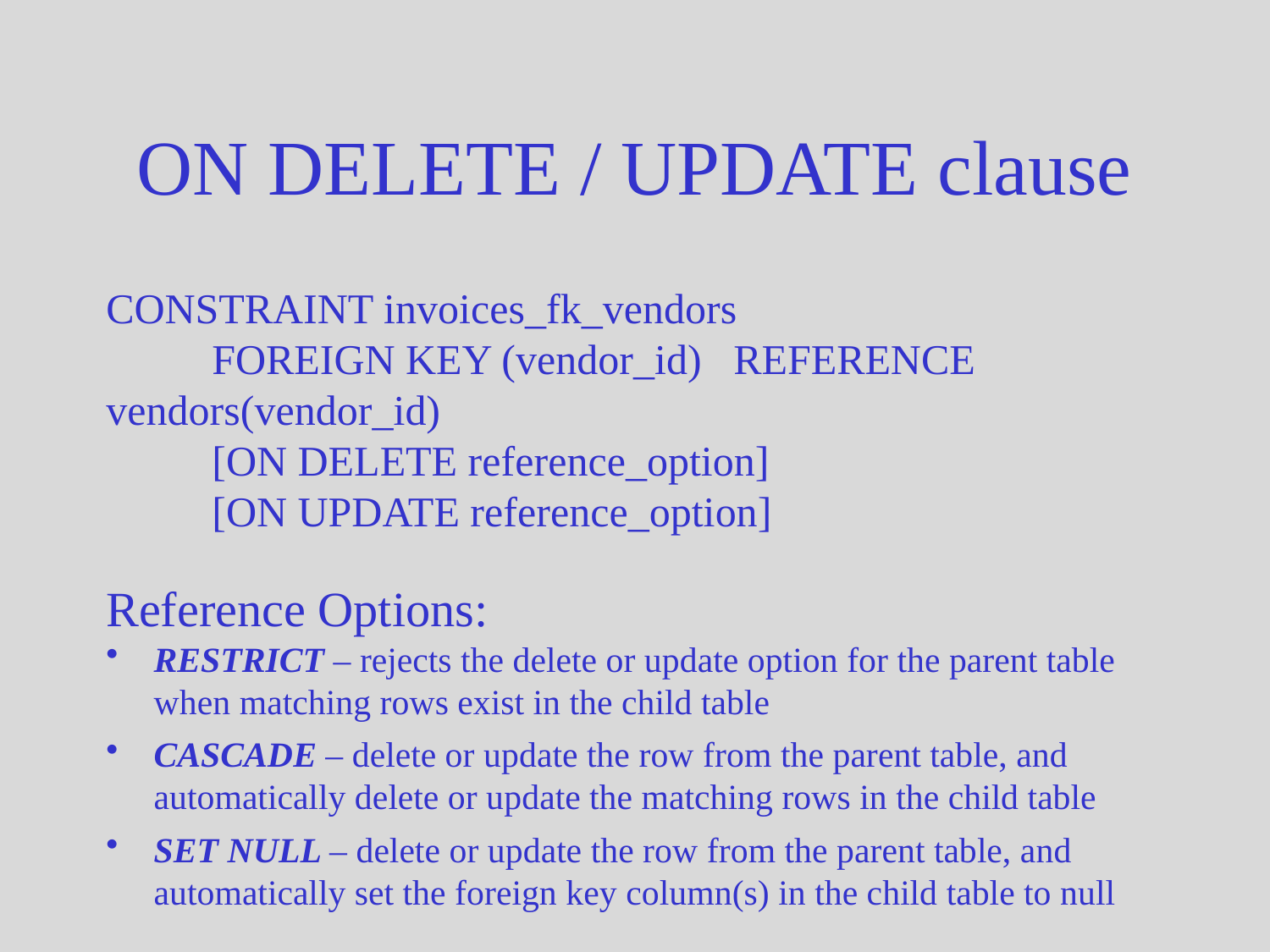

# ON DELETE / UPDATE clause
CONSTRAINT invoices_fk_vendors
          FOREIGN KEY (vendor_id)   REFERENCE   vendors(vendor_id)
          [ON DELETE reference_option]
          [ON UPDATE reference_option]

Reference Options:
RESTRICT – rejects the delete or update option for the parent table when matching rows exist in the child table
CASCADE – delete or update the row from the parent table, and automatically delete or update the matching rows in the child table
SET NULL – delete or update the row from the parent table, and automatically set the foreign key column(s) in the child table to null